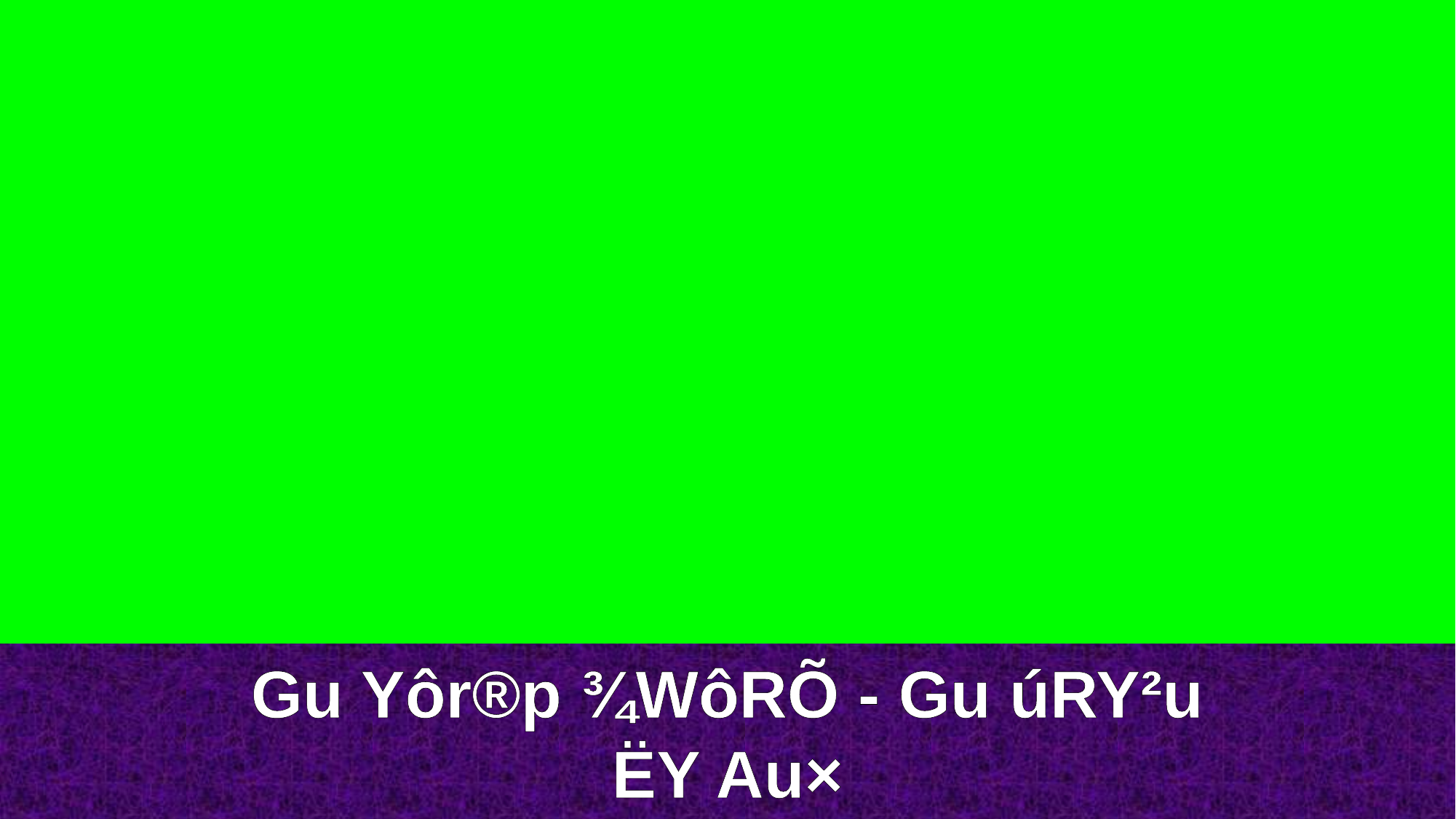

Gu Yôr®p ¾WôRÕ - Gu úRY²u
ËY Au×